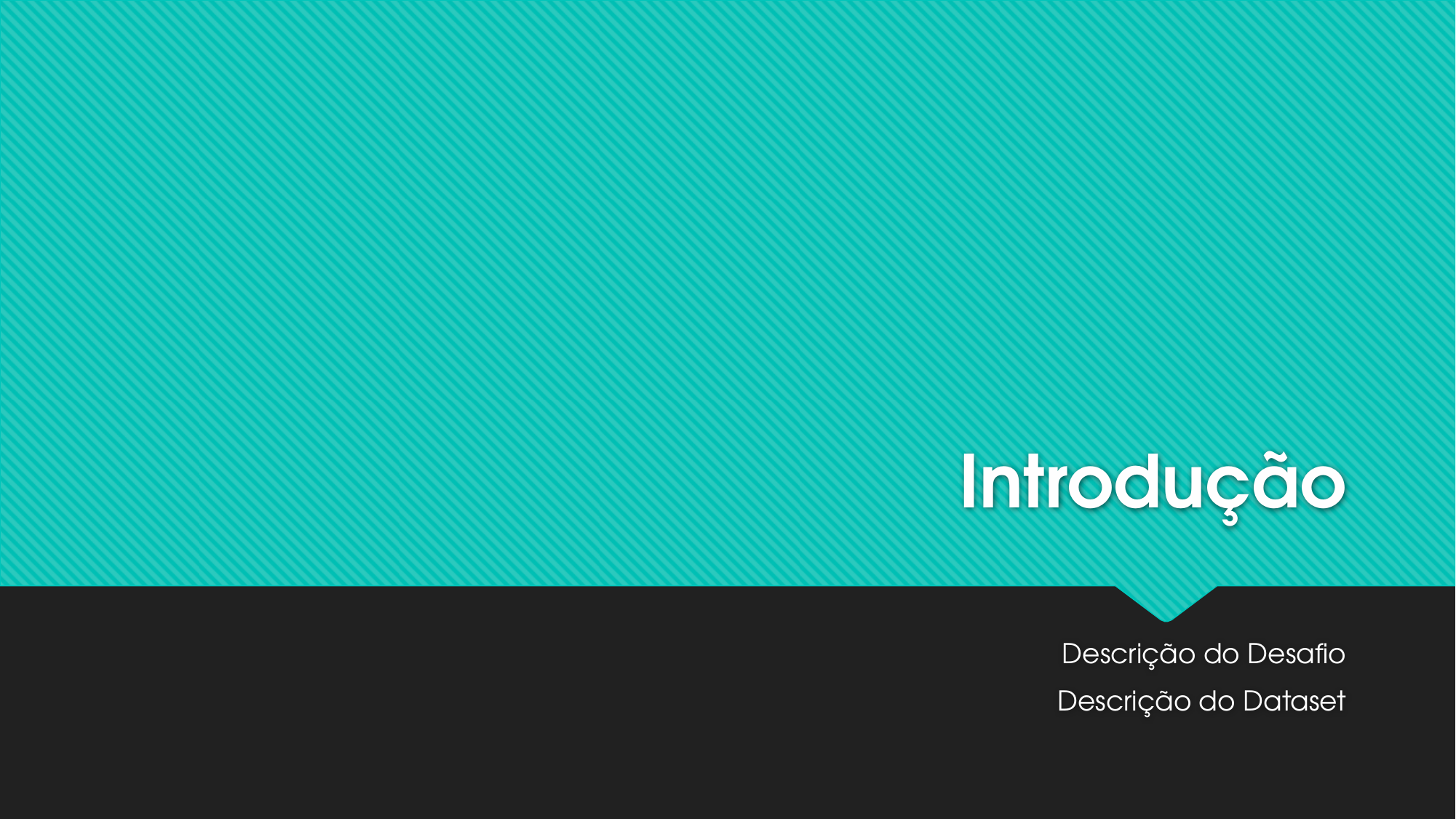

# Introdução
Descrição do Desafio
Descrição do Dataset